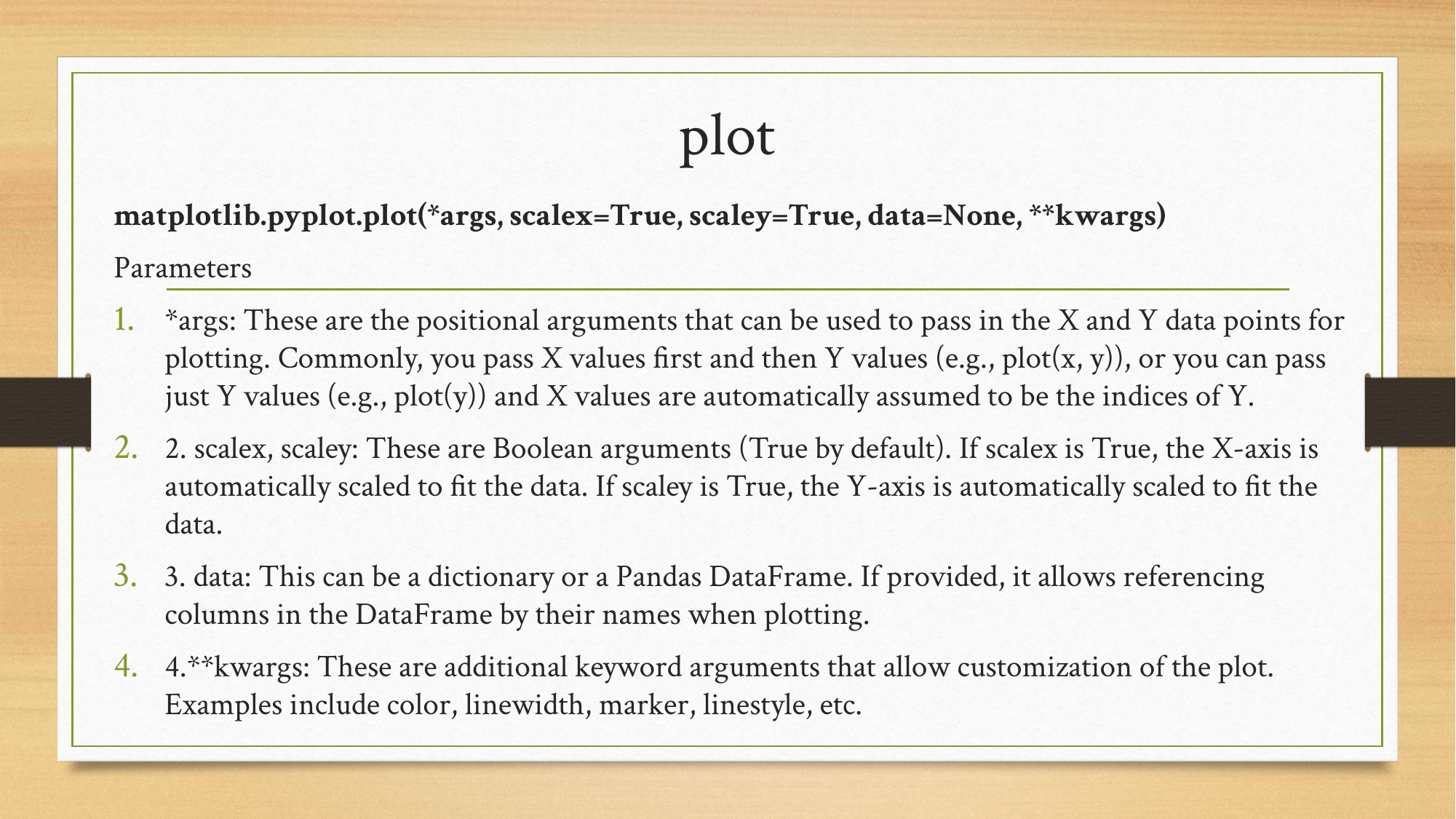

# plot
matplotlib.pyplot.plot(*args, scalex=True, scaley=True, data=None, **kwargs)
Parameters
*args: These are the positional arguments that can be used to pass in the X and Y data points for plotting. Commonly, you pass X values first and then Y values (e.g., plot(x, y)), or you can pass just Y values (e.g., plot(y)) and X values are automatically assumed to be the indices of Y.
2. scalex, scaley: These are Boolean arguments (True by default). If scalex is True, the X-axis is automatically scaled to fit the data. If scaley is True, the Y-axis is automatically scaled to fit the data.
3. data: This can be a dictionary or a Pandas DataFrame. If provided, it allows referencing columns in the DataFrame by their names when plotting.
4.**kwargs: These are additional keyword arguments that allow customization of the plot. Examples include color, linewidth, marker, linestyle, etc.